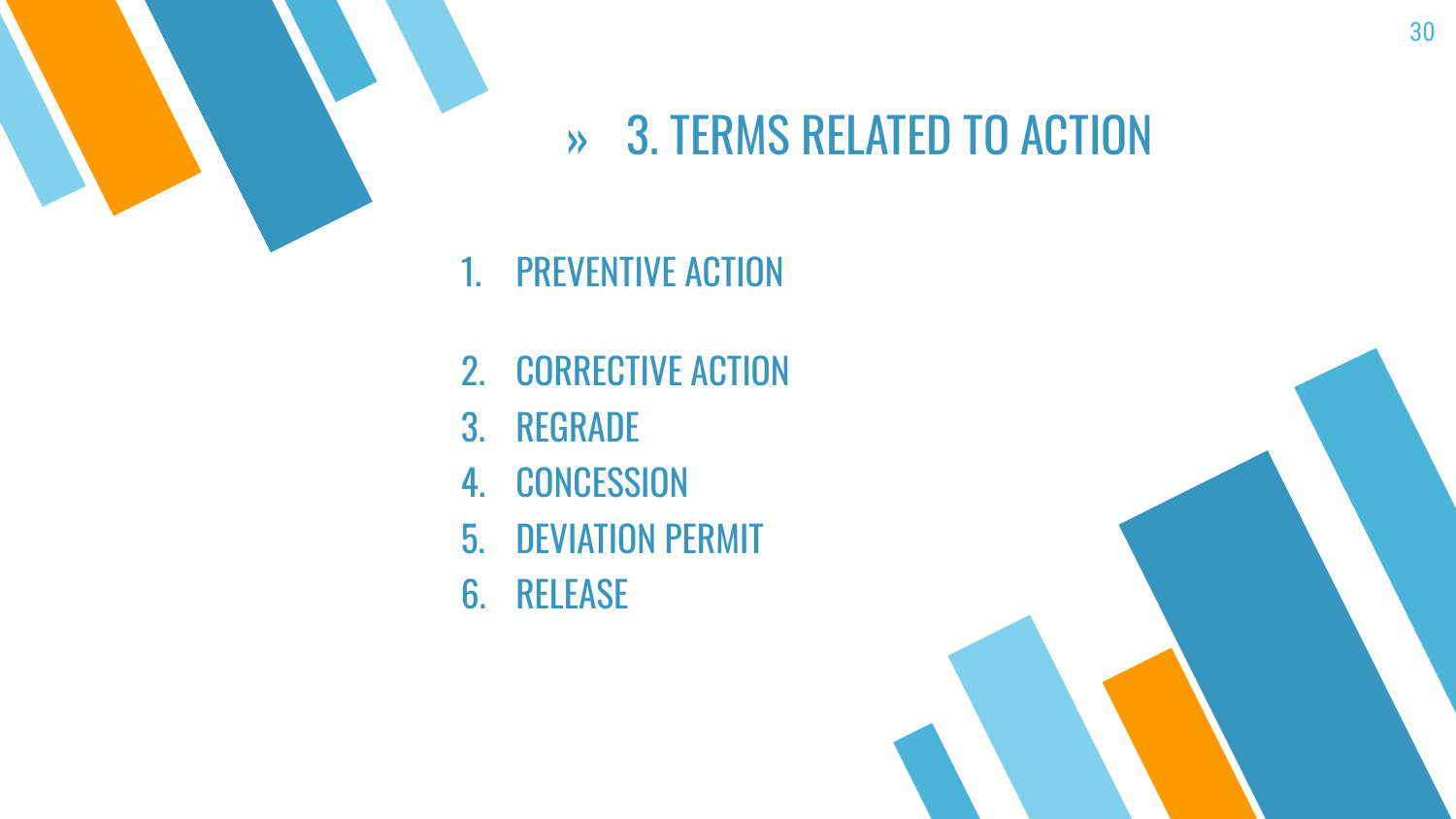

30
3. TERMS RELATED TO ACTION

PREVENTIVE ACTION
CORRECTIVE ACTION
REGRADE
CONCESSION
DEVIATION PERMIT
RELEASE